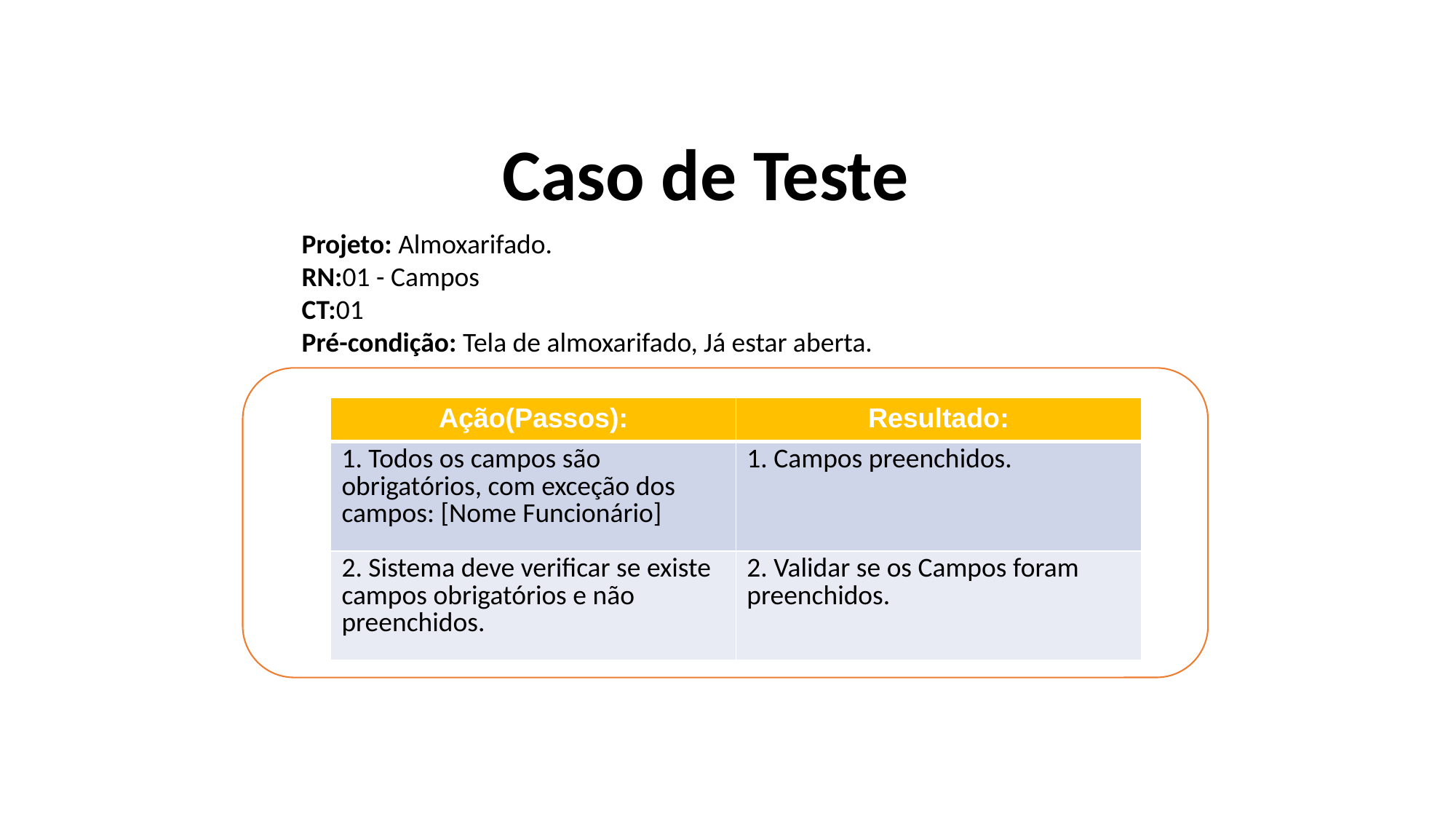

Caso de Teste
Projeto: Almoxarifado.
RN:01 - Campos
CT:01
Pré-condição: Tela de almoxarifado, Já estar aberta.

| Ação(Passos): | Resultado: |
| --- | --- |
| 1. Todos os campos são obrigatórios, com exceção dos campos: [Nome Funcionário] | 1. Campos preenchidos. |
| 2. Sistema deve verificar se existe campos obrigatórios e não preenchidos. | 2. Validar se os Campos foram preenchidos. |